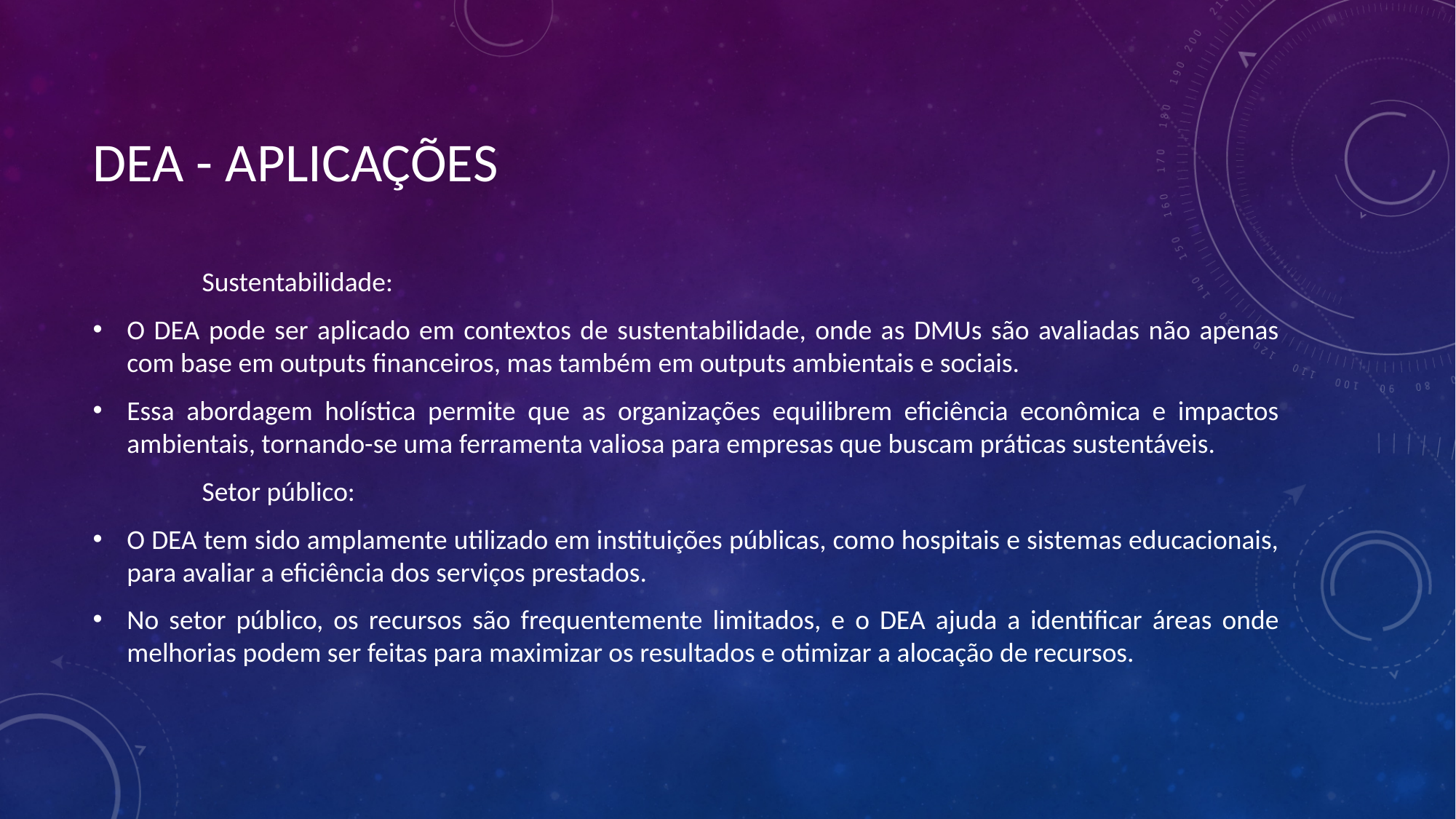

# DEA - Aplicações
	Sustentabilidade:
O DEA pode ser aplicado em contextos de sustentabilidade, onde as DMUs são avaliadas não apenas com base em outputs financeiros, mas também em outputs ambientais e sociais.
Essa abordagem holística permite que as organizações equilibrem eficiência econômica e impactos ambientais, tornando-se uma ferramenta valiosa para empresas que buscam práticas sustentáveis.
	Setor público:
O DEA tem sido amplamente utilizado em instituições públicas, como hospitais e sistemas educacionais, para avaliar a eficiência dos serviços prestados.
No setor público, os recursos são frequentemente limitados, e o DEA ajuda a identificar áreas onde melhorias podem ser feitas para maximizar os resultados e otimizar a alocação de recursos.